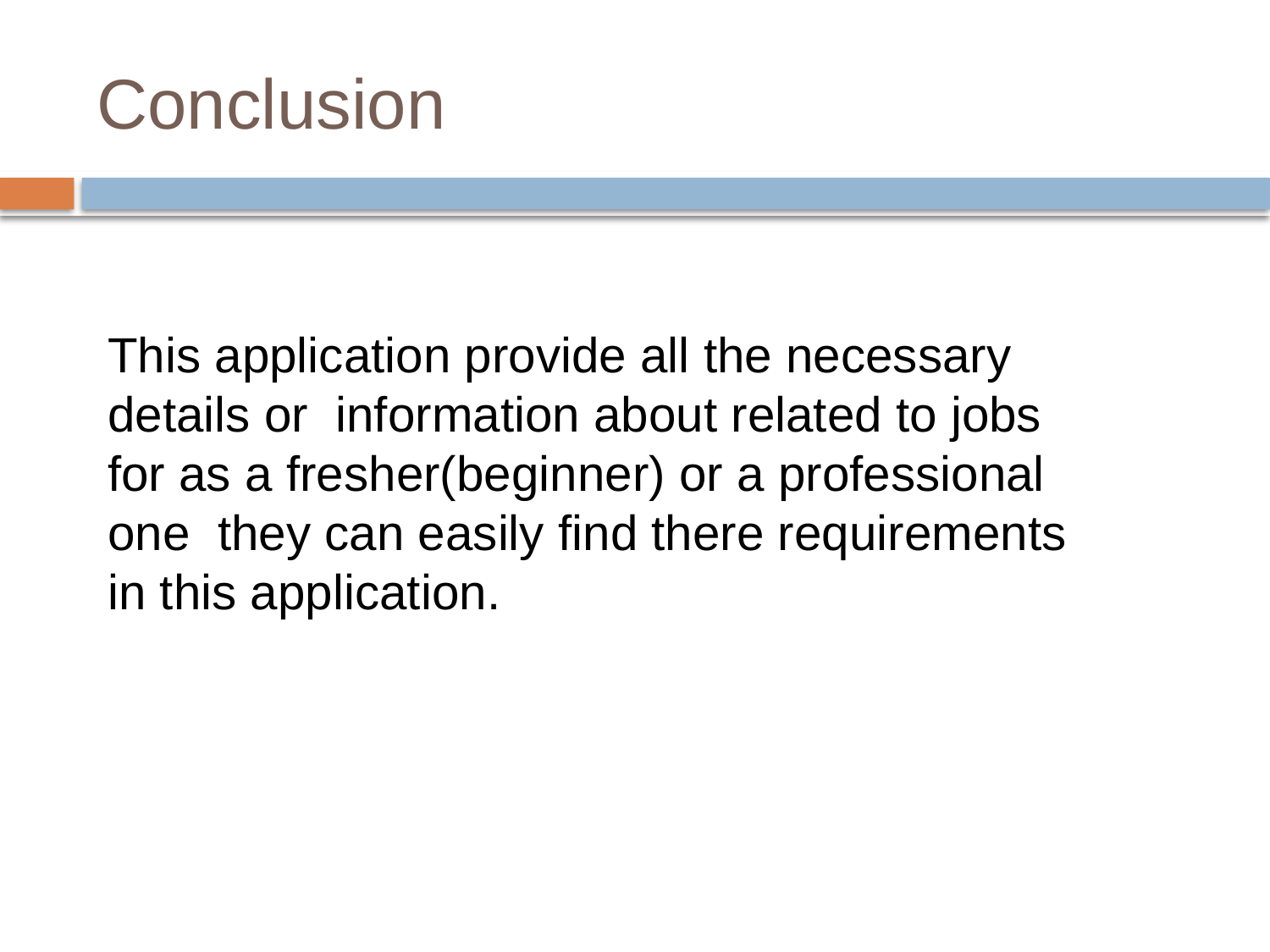

# Conclusion
This application provide all the necessary details or  information about related to jobs for as a fresher(beginner) or a professional one  they can easily find there requirements in this application.